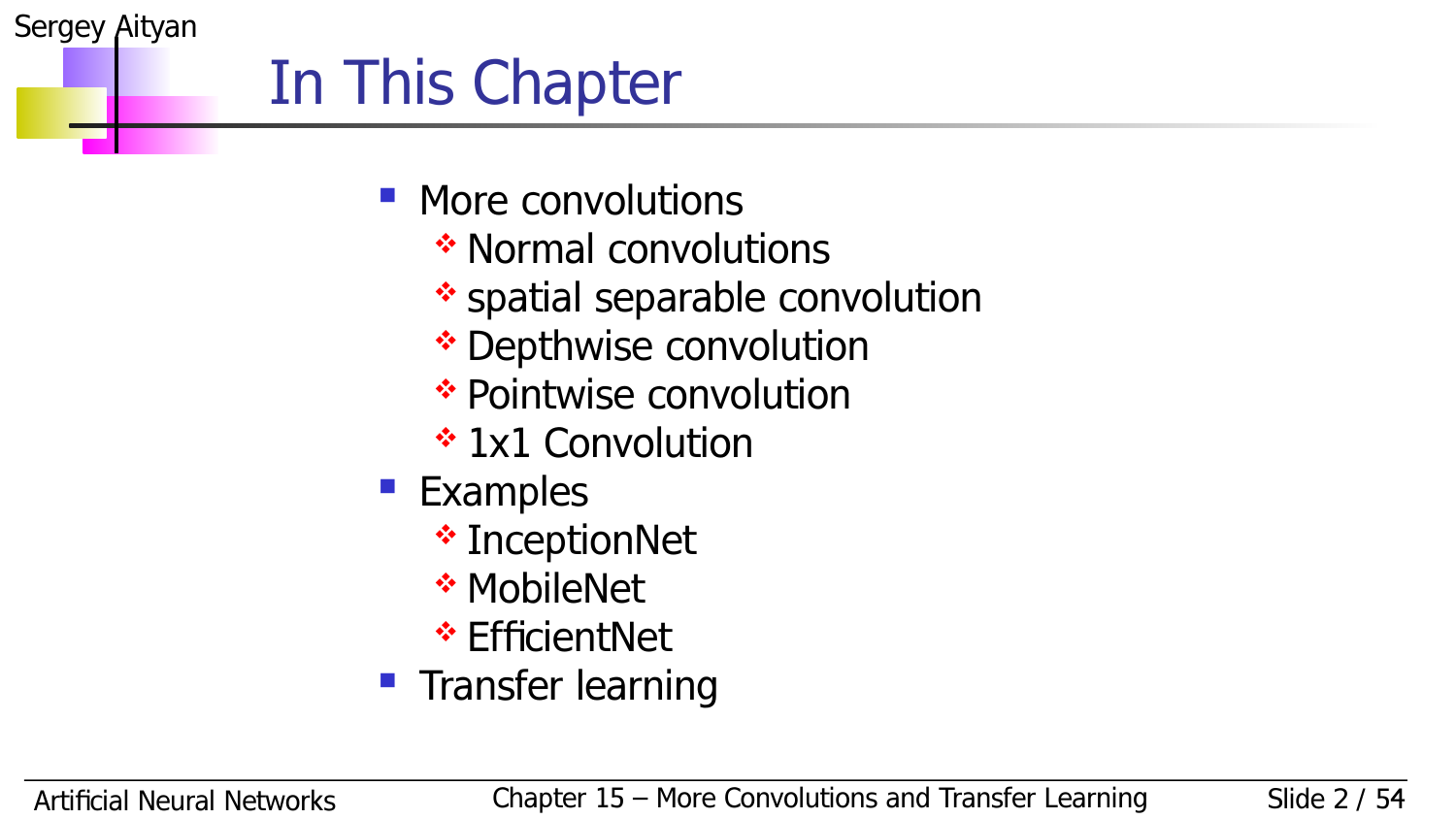

# In This Chapter
More convolutions
Normal convolutions
spatial separable convolution
Depthwise convolution
Pointwise convolution
1x1 Convolution
Examples
InceptionNet
MobileNet
EfficientNet
Transfer learning